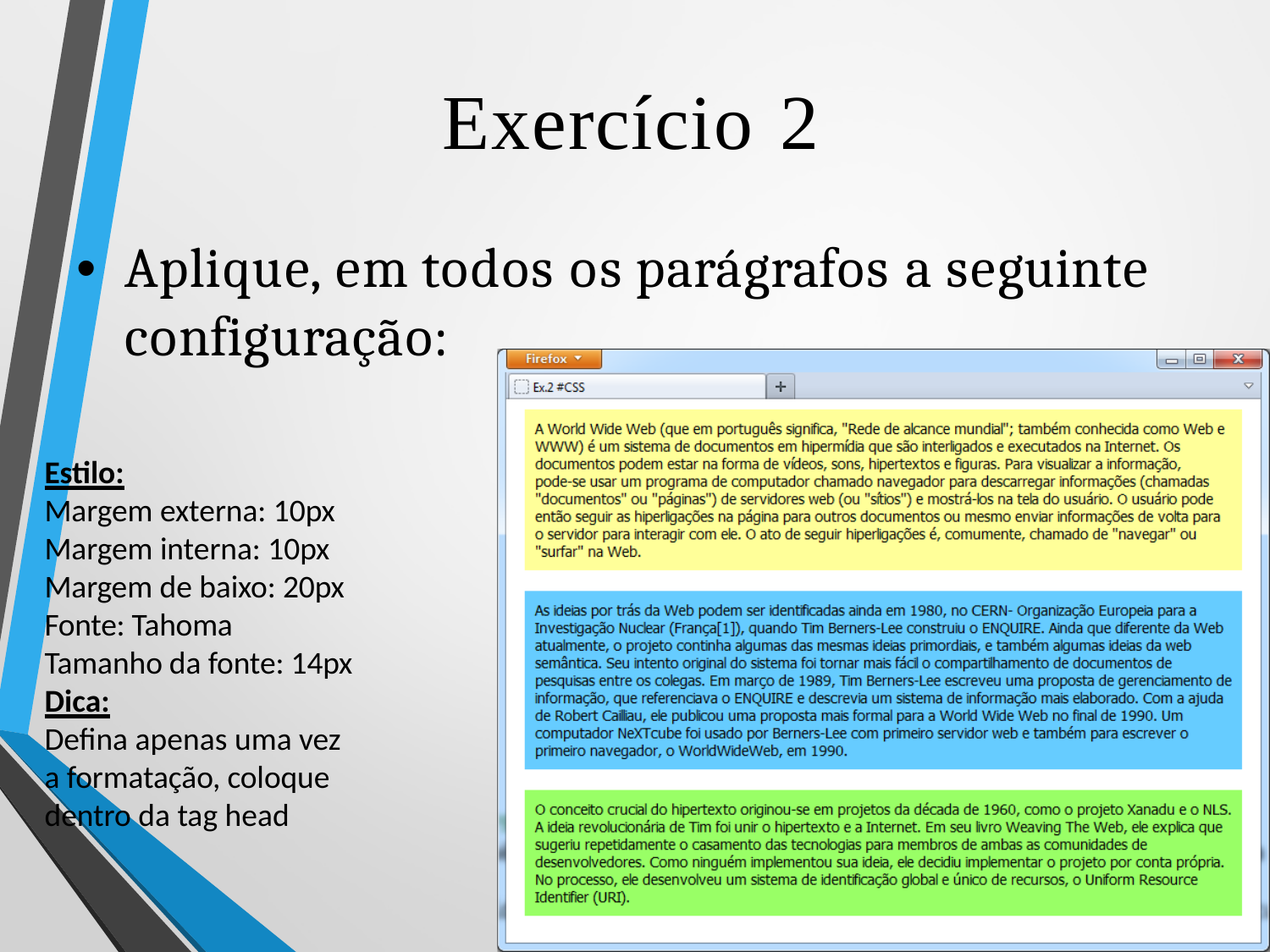

Exercício
2
Aplique, em todos
configuração:
os
parágrafos
a
seguinte
•

Estilo:
Margem externa: 10px
Margem interna: 10px
Margem de baixo: 20px
Fonte: Tahoma
Tamanho da fonte: 14px
Dica:
Defina apenas uma vez
a formatação, coloque
dentro da tag head